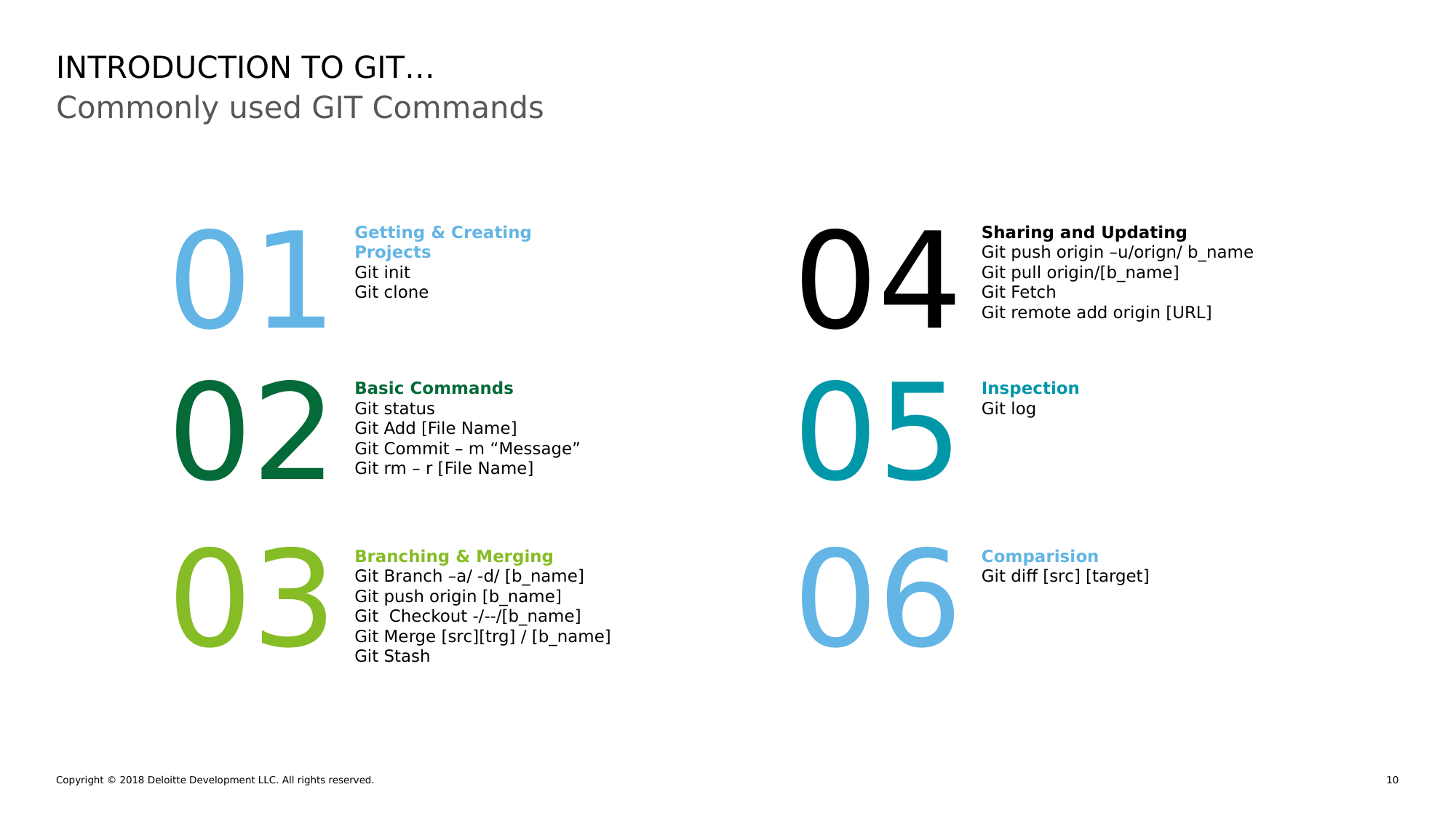

# INTRODUCTION TO GIT…
Commonly used GIT Commands
01
04
Getting & Creating Projects
Git init
Git clone

Sharing and Updating
Git push origin –u/orign/ b_name
Git pull origin/[b_name]
Git Fetch
Git remote add origin [URL]

02
05
Basic Commands
Git status
Git Add [File Name]
Git Commit – m “Message”
Git rm – r [File Name]
Inspection
Git log
03
06
Branching & Merging
Git Branch –a/ -d/ [b_name]
Git push origin [b_name]
Git  Checkout -/--/[b_name]
Git Merge [src][trg] / [b_name]
Git Stash
Comparision
Git diff [src] [target]